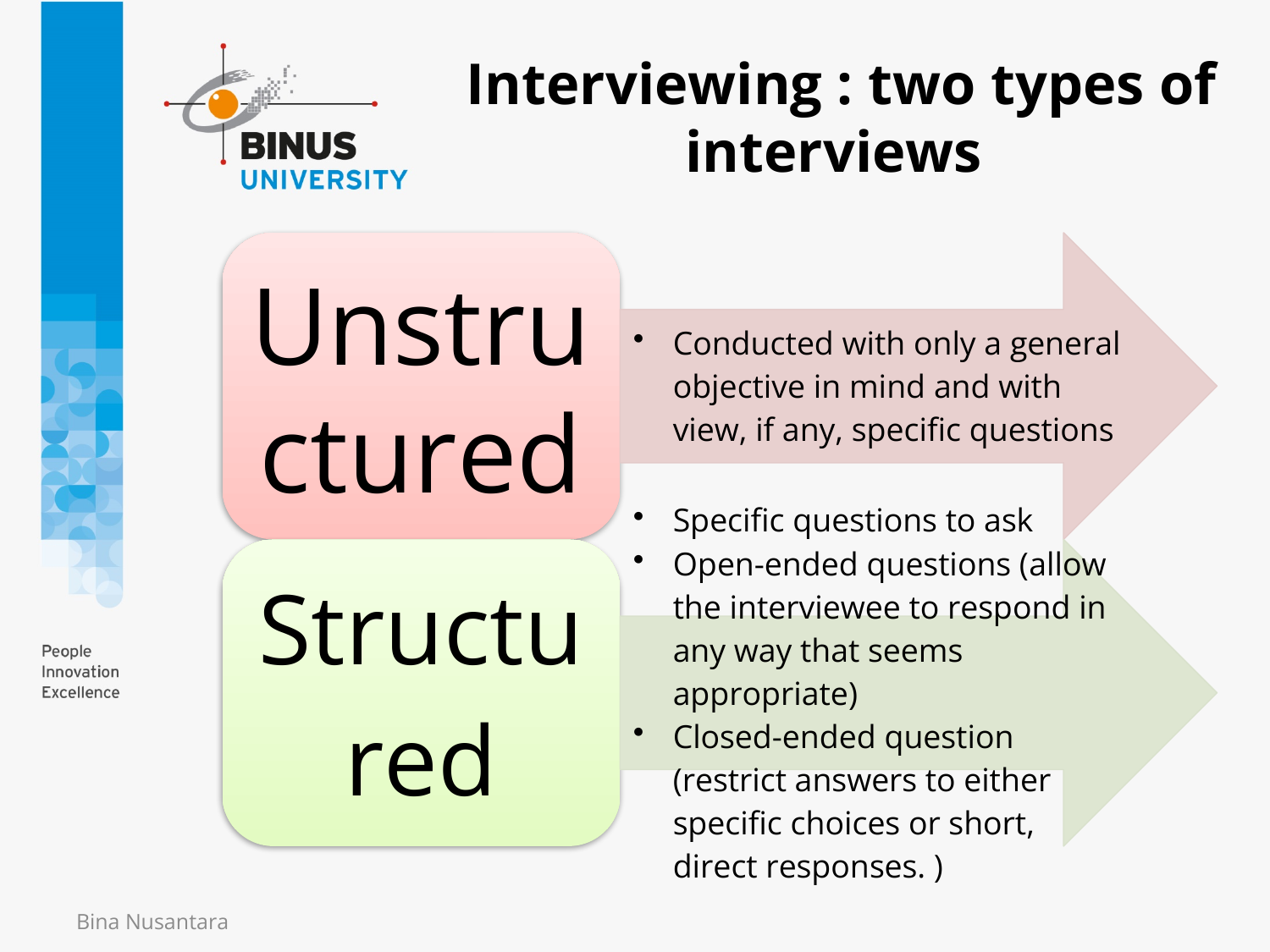

Interviewing : two types of interviews
Unstructured
Conducted with only a general objective in mind and with view, if any, specific questions
Structured
Specific questions to ask
Closed-ended question (restrict answers to either specific choices or short, direct responses. )
Open-ended questions (allow the interviewee to respond in any way that seems appropriate)
Bina Nusantara